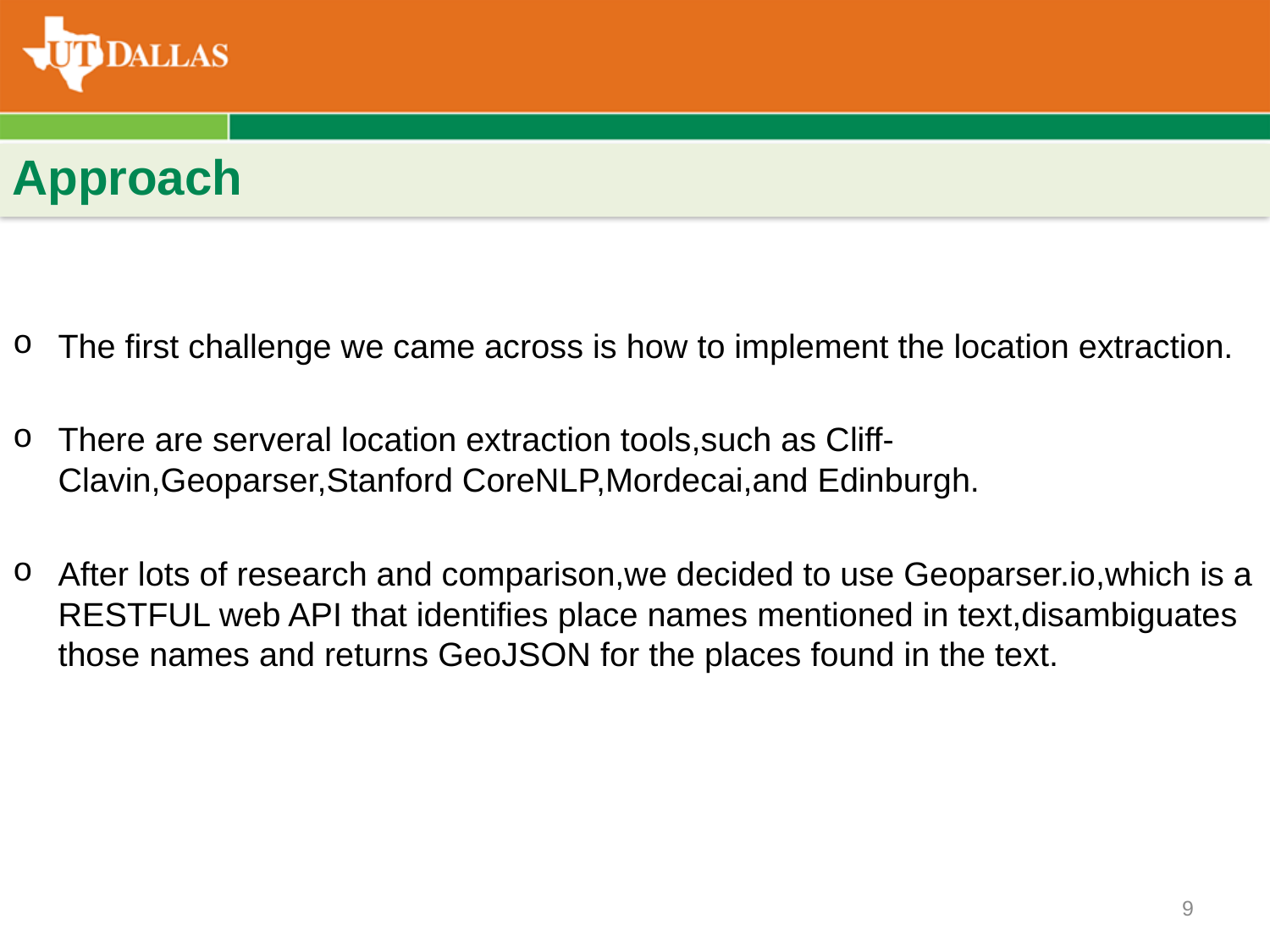

#
Approach
The first challenge we came across is how to implement the location extraction.

There are serveral location extraction tools,such as Cliff-Clavin,Geoparser,Stanford CoreNLP,Mordecai,and Edinburgh.

After lots of research and comparison,we decided to use Geoparser.io,which is a RESTFUL web API that identifies place names mentioned in text,disambiguates those names and returns GeoJSON for the places found in the text.

9